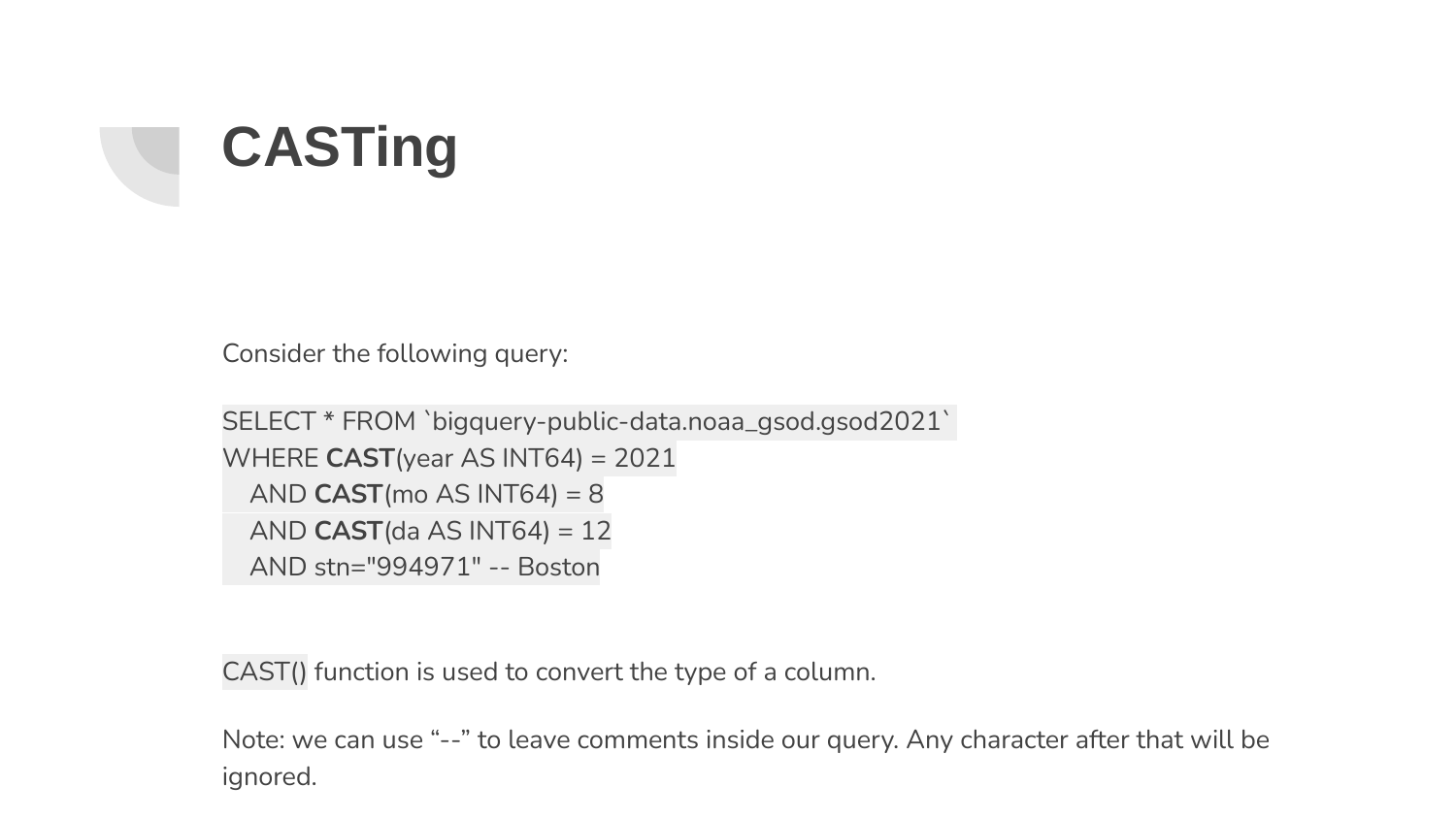

# CASTing
Consider the following query:
SELECT * FROM `bigquery-public-data.noaa_gsod.gsod2021`
WHERE CAST(year AS INT64) = 2021
    AND CAST(mo AS INT64) = 8
    AND CAST(da AS INT64) = 12
    AND stn="994971" -- Boston

CAST() function is used to convert the type of a column.
Note: we can use “--” to leave comments inside our query. Any character after that will be ignored.